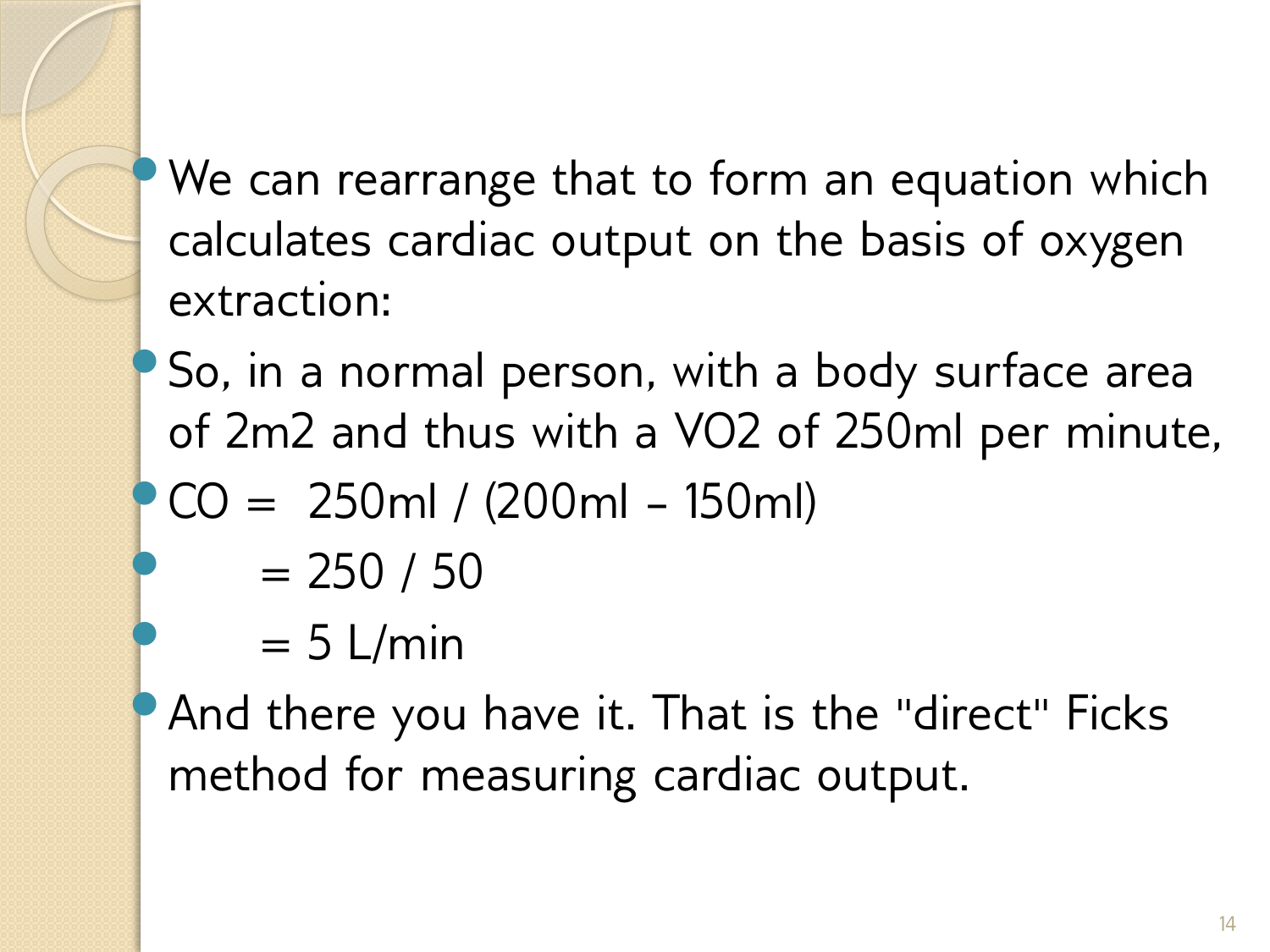

We can rearrange that to form an equation which calculates cardiac output on the basis of oxygen extraction:
So, in a normal person, with a body surface area of 2m2 and thus with a VO2 of 250ml per minute,
CO =  250ml / (200ml – 150ml)
      = 250 / 50
      = 5 L/min
And there you have it. That is the "direct" Ficks method for measuring cardiac output.

14